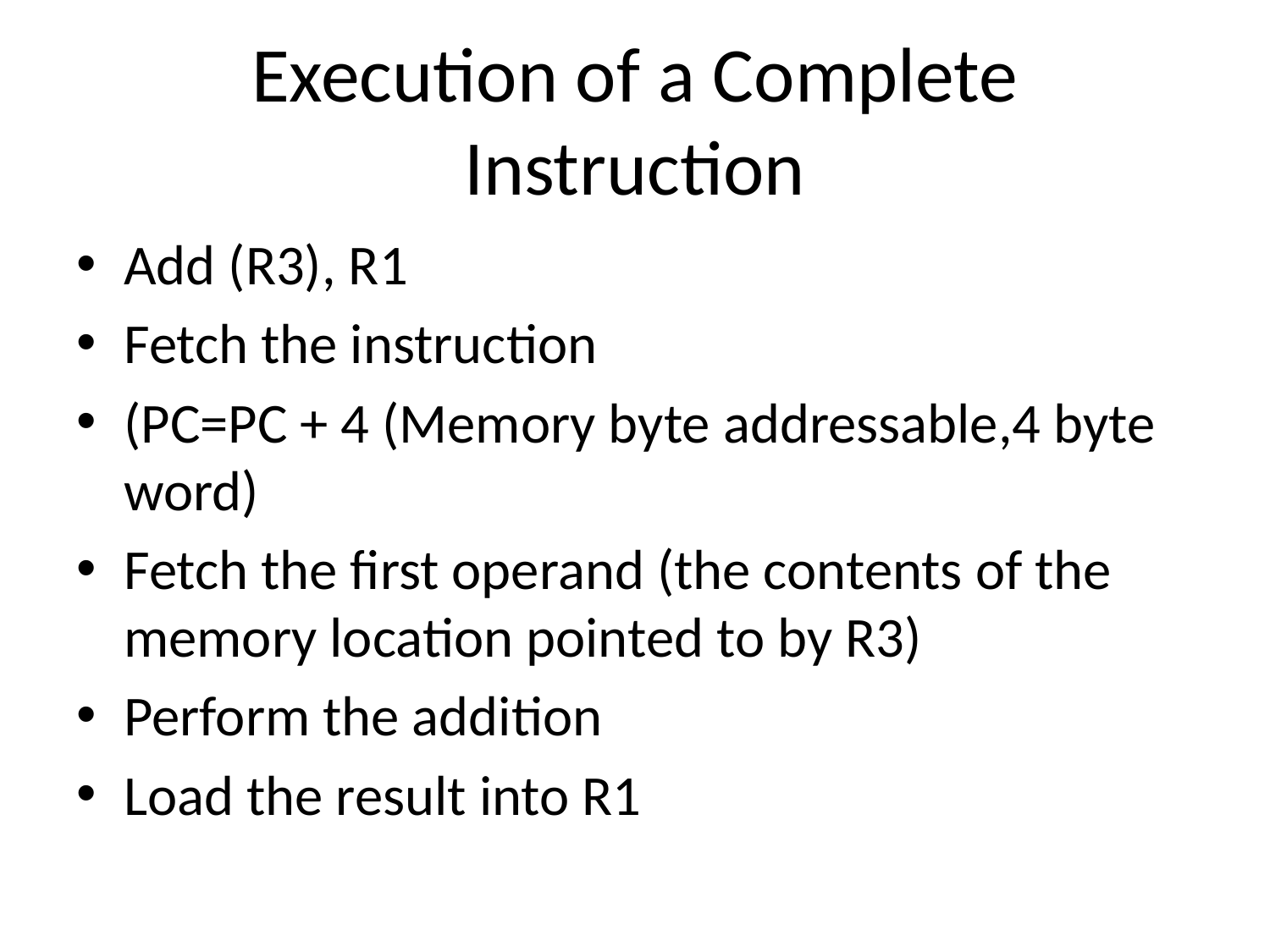

Execution of a Complete Instruction
Add (R3), R1
Fetch the instruction
(PC=PC + 4 (Memory byte addressable,4 byte word)
Fetch the first operand (the contents of the memory location pointed to by R3)
Perform the addition
Load the result into R1